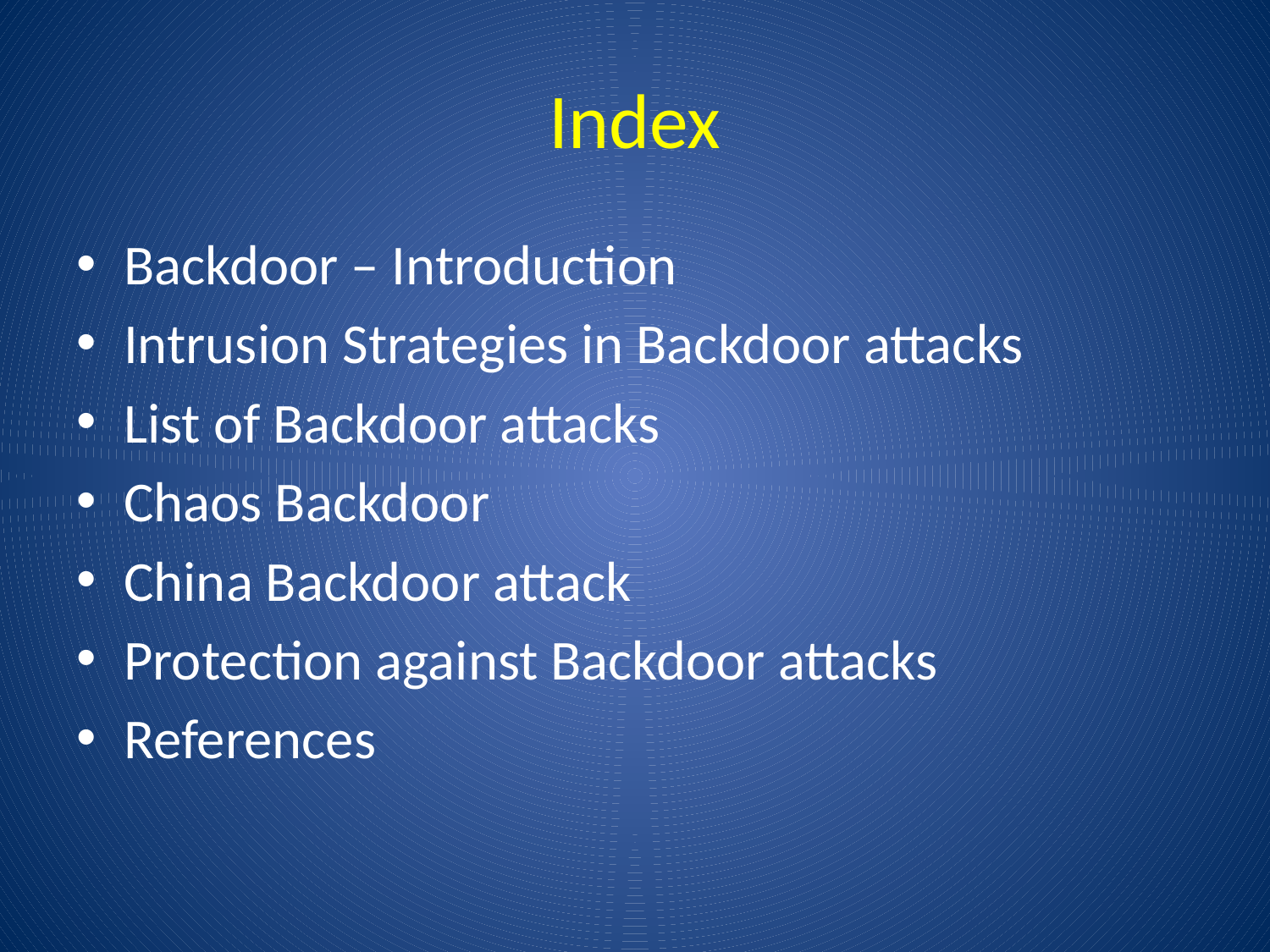

# Index
Backdoor – Introduction
Intrusion Strategies in Backdoor attacks
List of Backdoor attacks
Chaos Backdoor
China Backdoor attack
Protection against Backdoor attacks
References